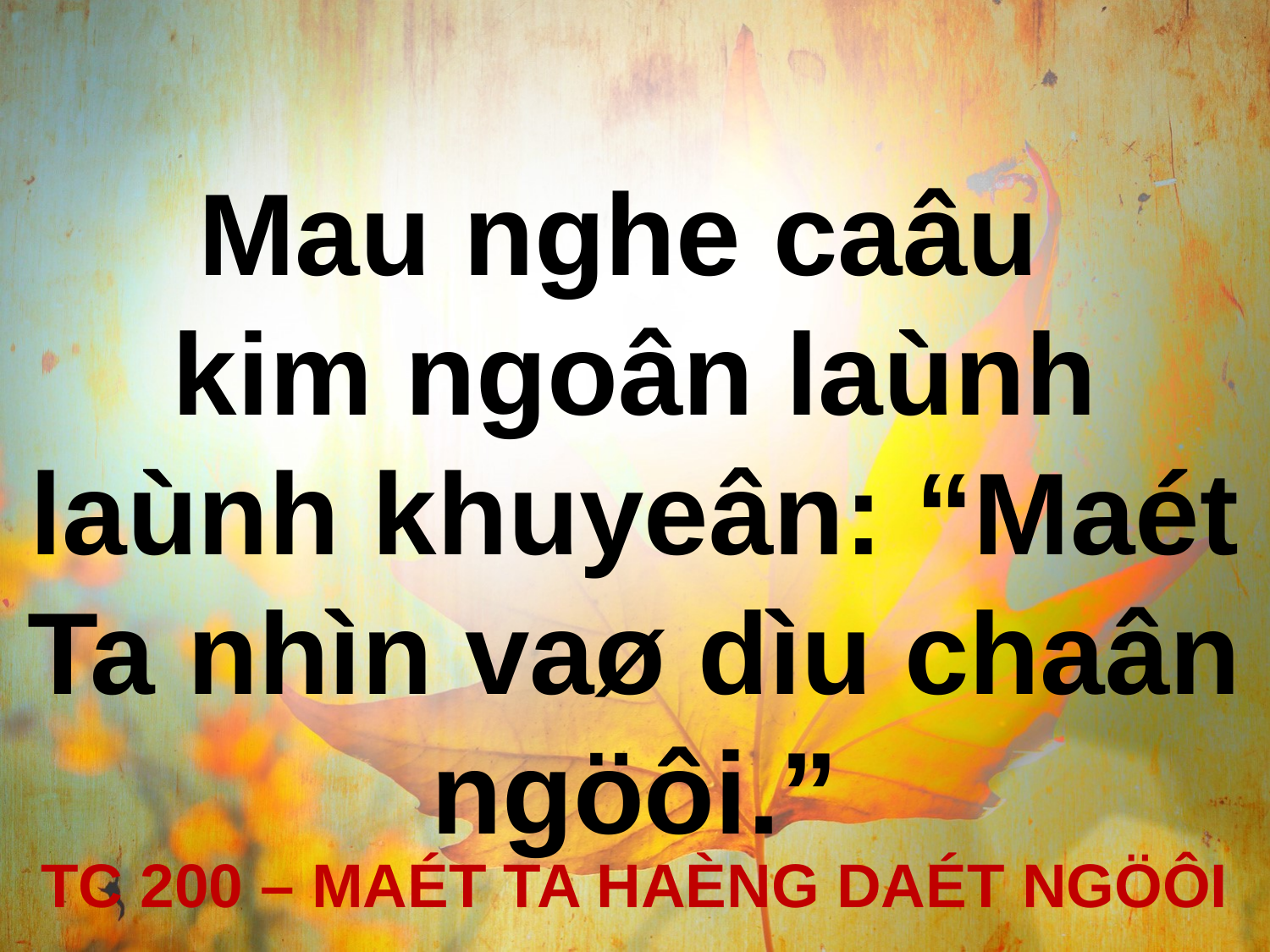

Mau nghe caâu
kim ngoân laùnh laùnh khuyeân: “Maét Ta nhìn vaø dìu chaân ngöôi.”
TC 200 – MAÉT TA HAÈNG DAÉT NGÖÔI